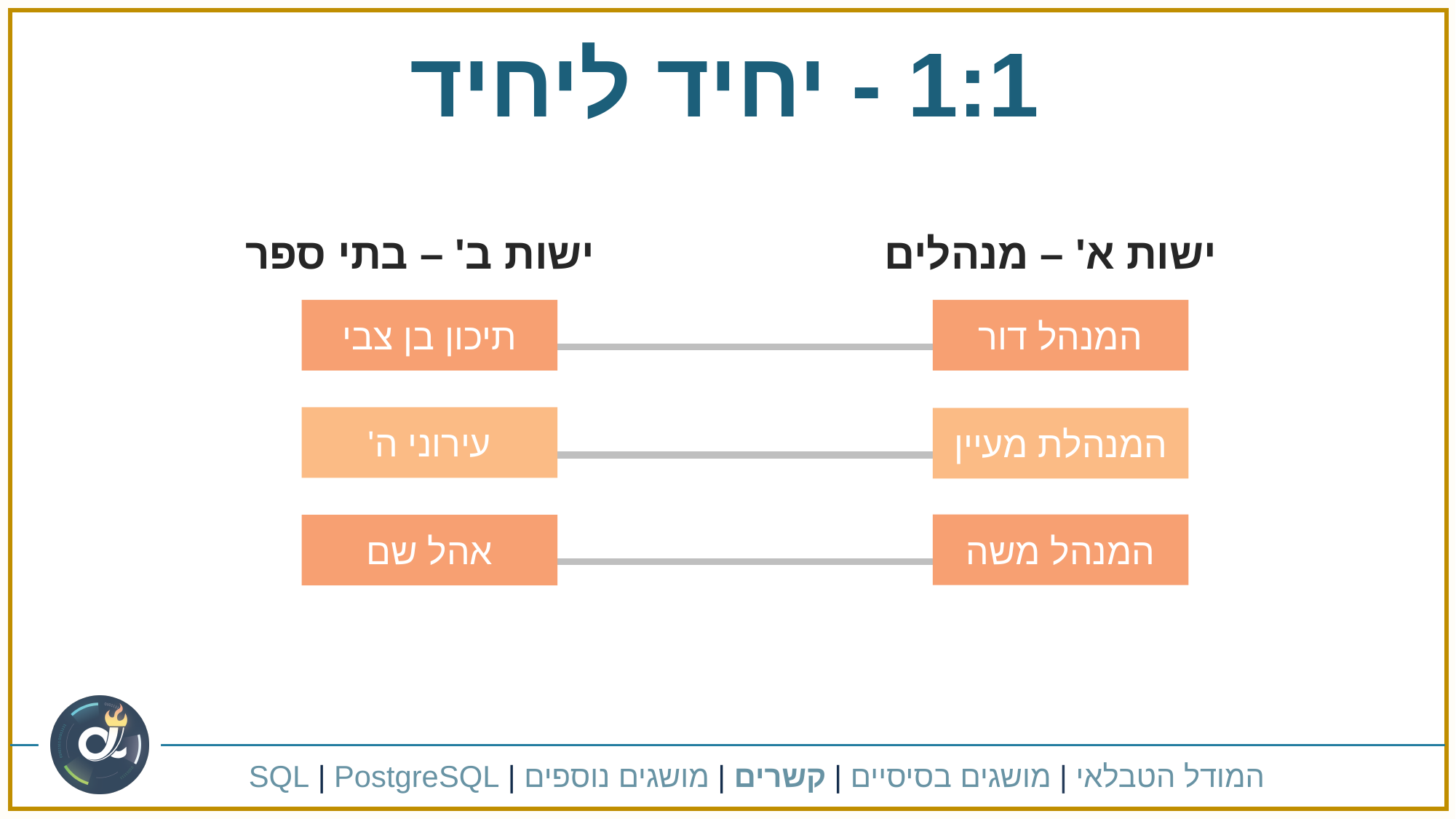

1:1 - יחיד ליחיד
ישות ב' – בתי ספר
ישות א' – מנהלים
תיכון בן צבי
המנהל דור
עירוני ה'
המנהלת מעיין
המנהל משה
אהל שם
המודל הטבלאי | מושגים בסיסיים | קשרים | מושגים נוספים | SQL | PostgreSQL